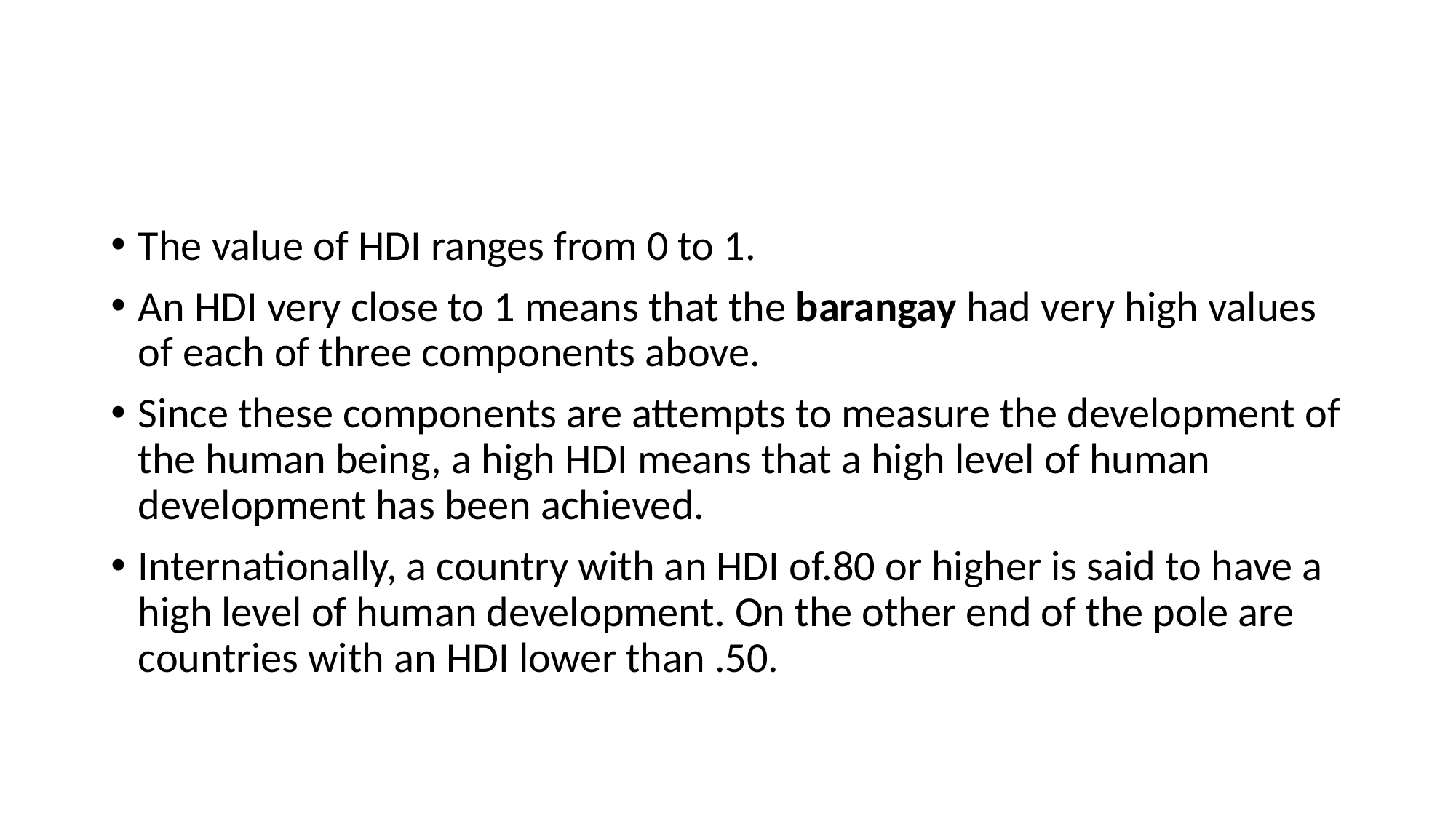

#
The value of HDI ranges from 0 to 1.
An HDI very close to 1 means that the barangay had very high values of each of three components above.
Since these components are attempts to measure the development of the human being, a high HDI means that a high level of human development has been achieved.
Internationally, a country with an HDI of.80 or higher is said to have a high level of human development. On the other end of the pole are countries with an HDI lower than .50.